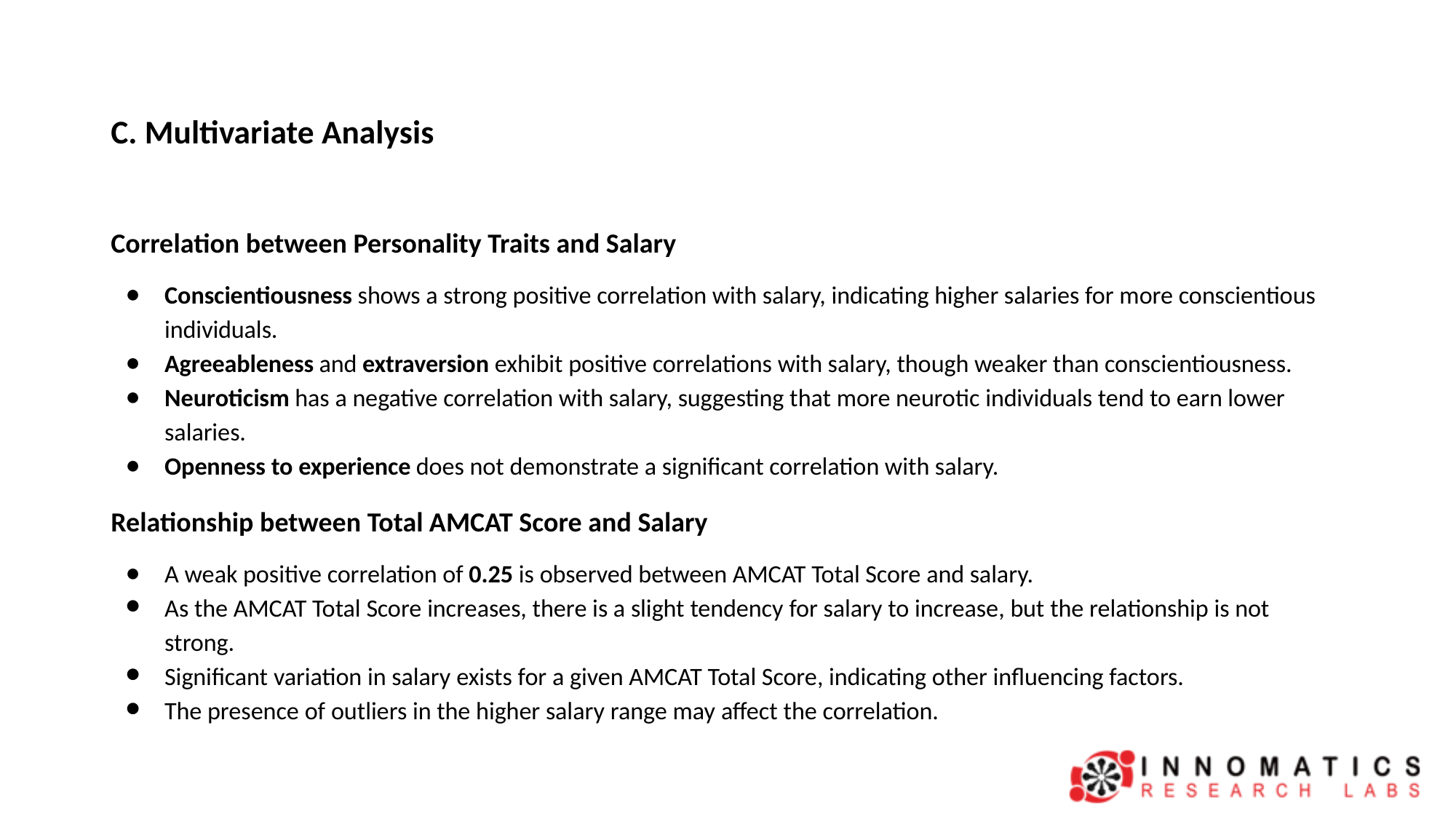

C. Multivariate Analysis

Correlation between Personality Traits and Salary
Conscientiousness shows a strong positive correlation with salary, indicating higher salaries for more conscientious individuals.
Agreeableness and extraversion exhibit positive correlations with salary, though weaker than conscientiousness.
Neuroticism has a negative correlation with salary, suggesting that more neurotic individuals tend to earn lower salaries.
Openness to experience does not demonstrate a significant correlation with salary.
Relationship between Total AMCAT Score and Salary
A weak positive correlation of 0.25 is observed between AMCAT Total Score and salary.
As the AMCAT Total Score increases, there is a slight tendency for salary to increase, but the relationship is not strong.
Significant variation in salary exists for a given AMCAT Total Score, indicating other influencing factors.
The presence of outliers in the higher salary range may affect the correlation.